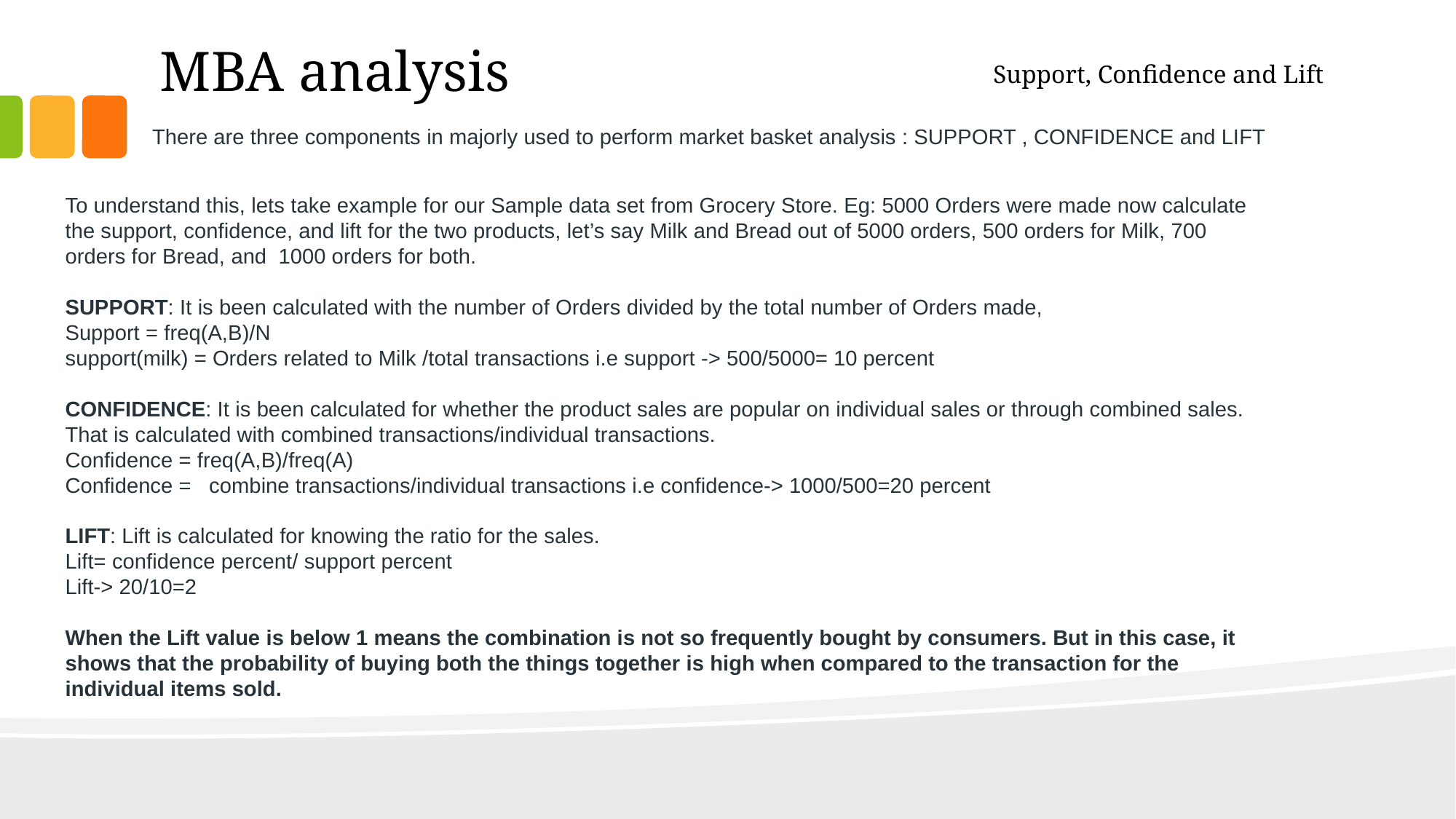

# MBA analysis
Support, Confidence and Lift
There are three components in majorly used to perform market basket analysis : SUPPORT , CONFIDENCE and LIFT

To understand this, lets take example for our Sample data set from Grocery Store. Eg: 5000 Orders were made now calculate the support, confidence, and lift for the two products, let’s say Milk and Bread out of 5000 orders, 500 orders for Milk, 700 orders for Bread, and  1000 orders for both.

SUPPORT: It is been calculated with the number of Orders divided by the total number of Orders made,
Support = freq(A,B)/N
support(milk) = Orders related to Milk /total transactions i.e support -> 500/5000= 10 percent

CONFIDENCE: It is been calculated for whether the product sales are popular on individual sales or through combined sales. That is calculated with combined transactions/individual transactions.
Confidence = freq(A,B)/freq(A)
Confidence =   combine transactions/individual transactions i.e confidence-> 1000/500=20 percent

LIFT: Lift is calculated for knowing the ratio for the sales.
Lift= confidence percent/ support percent
Lift-> 20/10=2

When the Lift value is below 1 means the combination is not so frequently bought by consumers. But in this case, it shows that the probability of buying both the things together is high when compared to the transaction for the individual items sold.